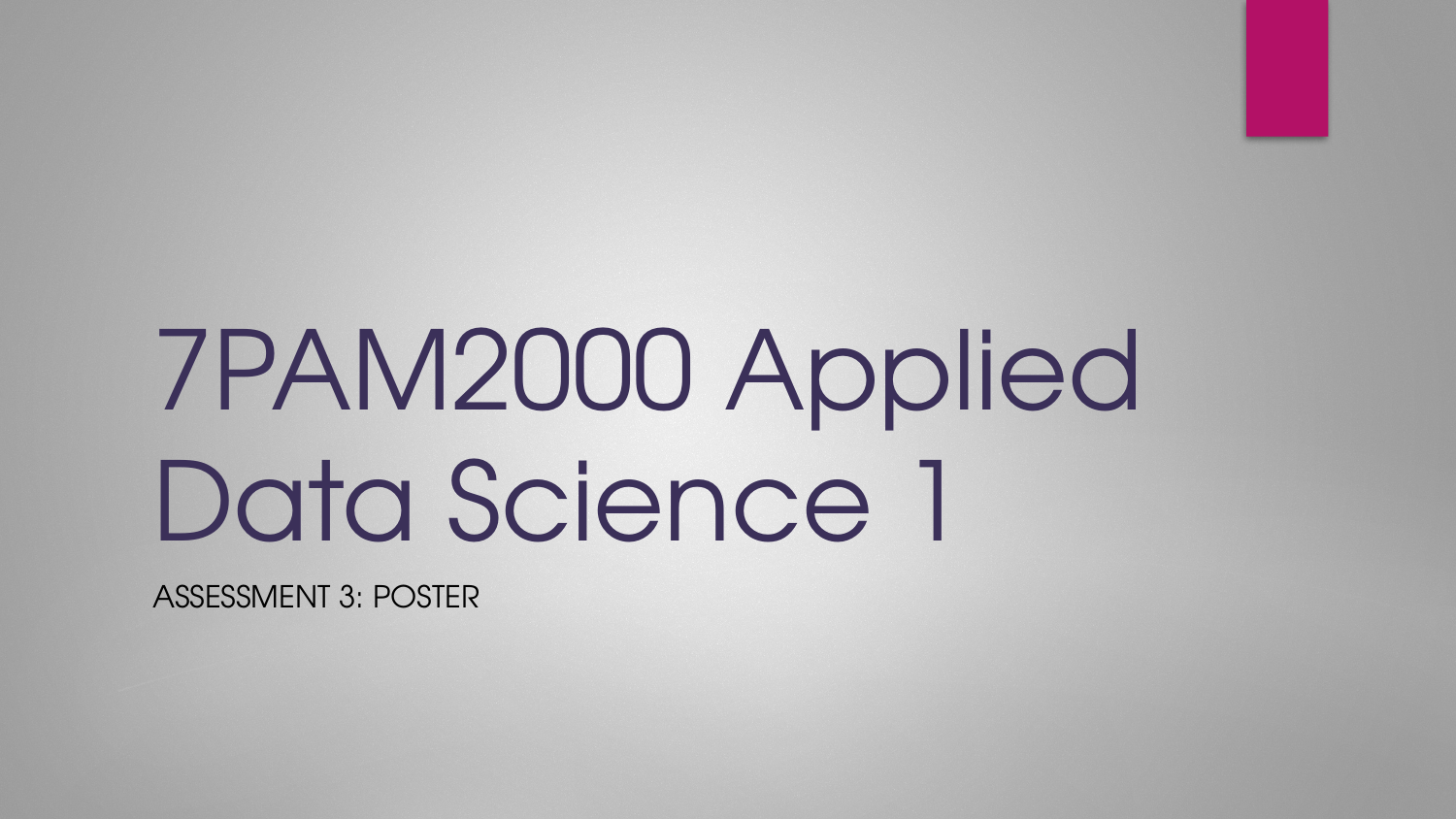

# 7PAM2000 Applied Data Science 1
Assessment 3: Poster